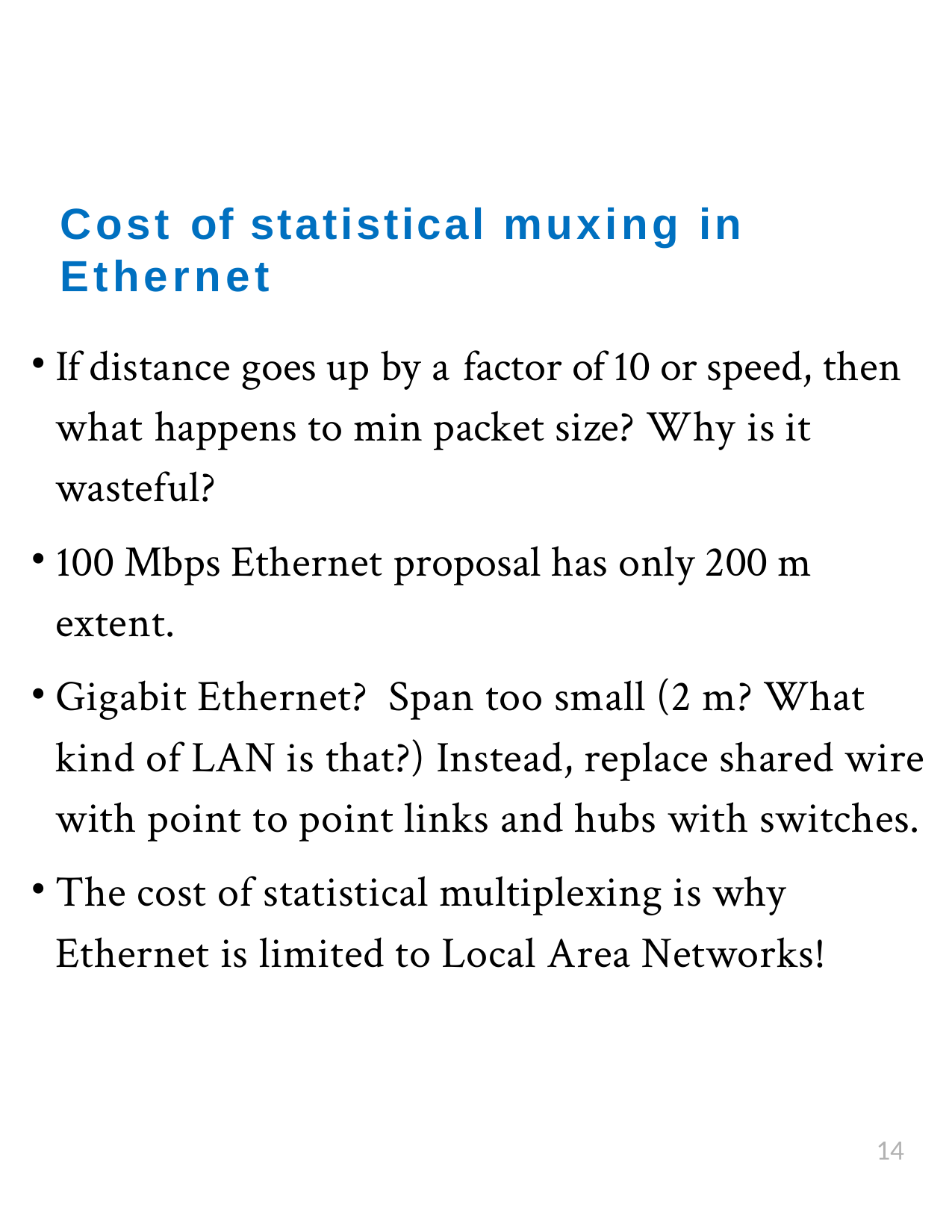

Cost of statistical muxing in Ethernet
If distance goes up by a factor of 10 or speed, then  what happens to min packet size? Why is it  wasteful?
100 Mbps Ethernet proposal has only 200 m  extent.
Gigabit Ethernet?  Span too small (2 m? What kind of LAN is that?) Instead, replace shared wire with point to point links and hubs with switches.
The cost of statistical multiplexing is why Ethernet is limited to Local Area Networks!
14